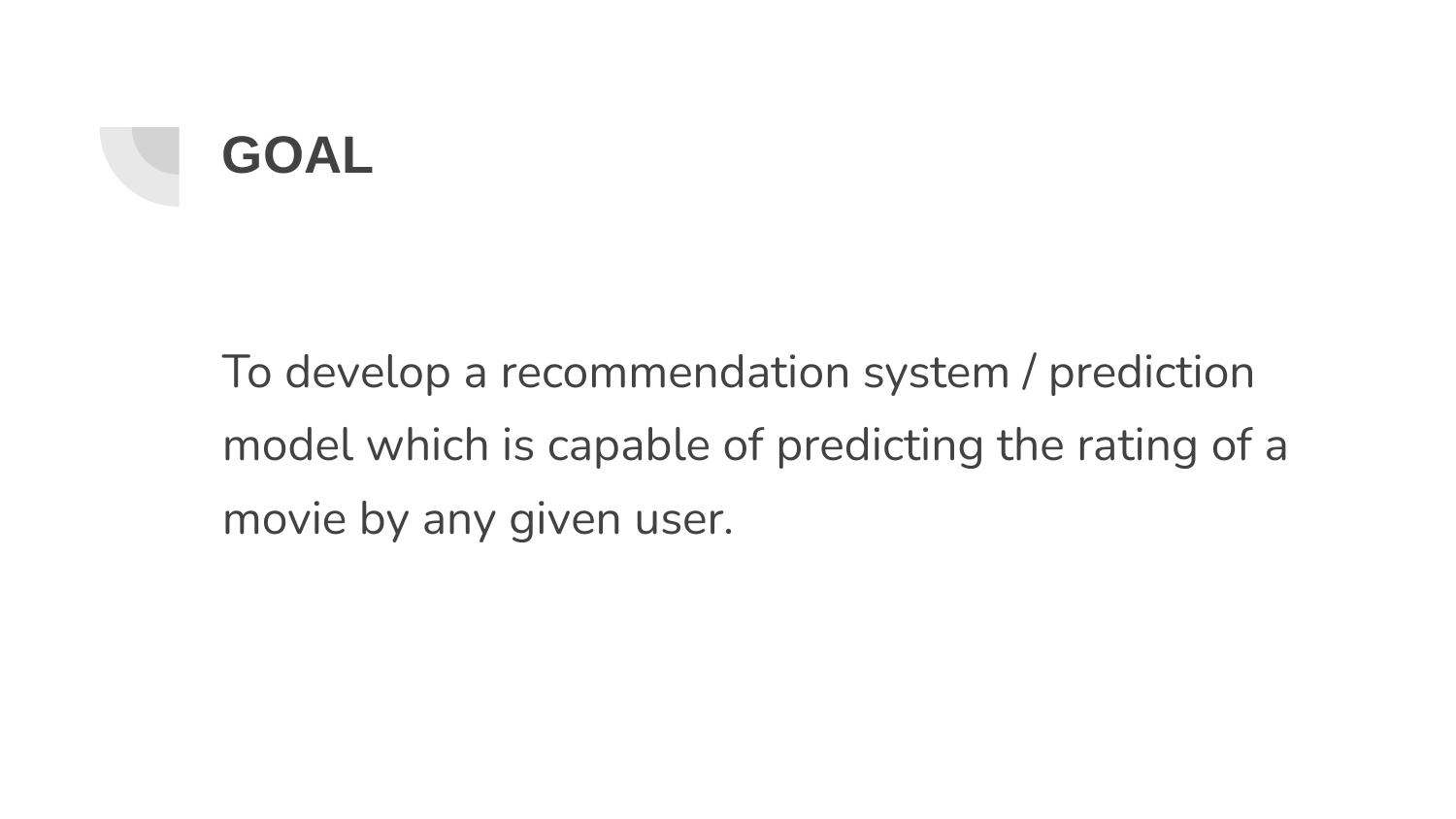

# GOAL
To develop a recommendation system / prediction model which is capable of predicting the rating of a movie by any given user.